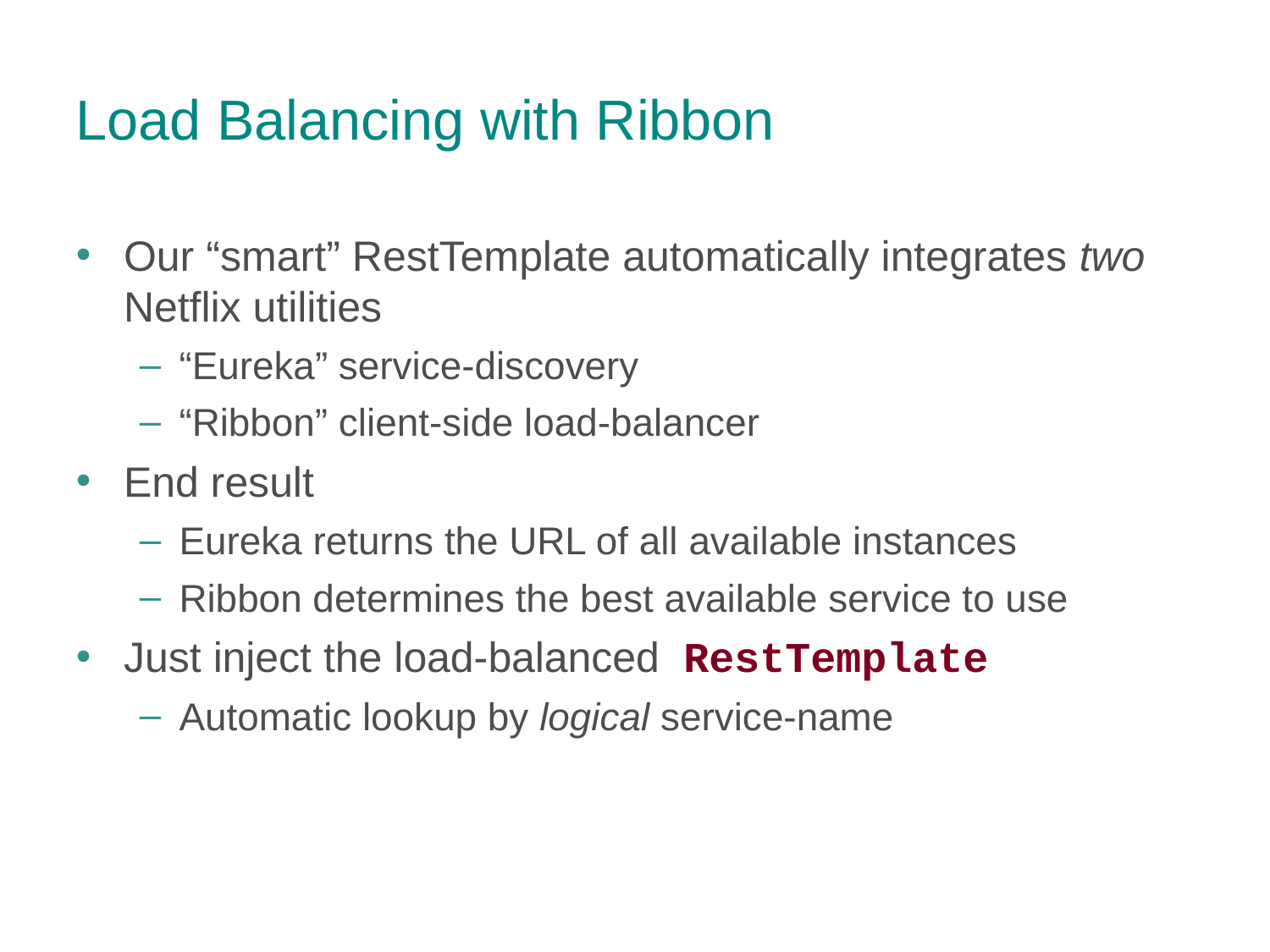

Load Balancing with Ribbon
Our “smart” RestTemplate automatically integrates two Netflix utilities
“Eureka” service-discovery
“Ribbon” client-side load-balancer
End result
Eureka returns the URL of all available instances
Ribbon determines the best available service to use
Just inject the load-balanced  RestTemplate
Automatic lookup by logical service-name